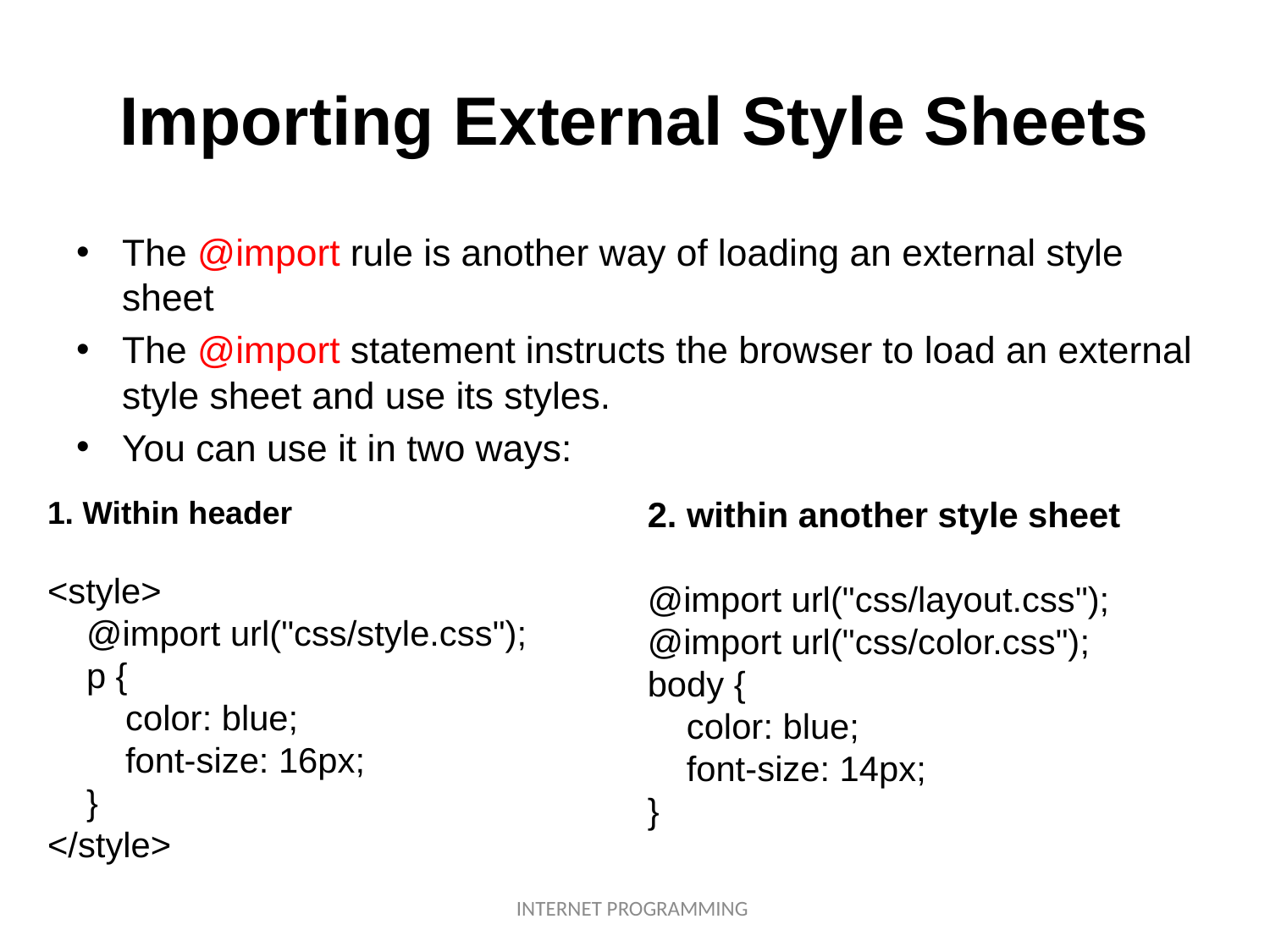

# Importing External Style Sheets
The @import rule is another way of loading an external style sheet
The @import statement instructs the browser to load an external style sheet and use its styles.
You can use it in two ways:

1. Within header

<style>
    @import url("css/style.css");
    p {
        color: blue;
        font-size: 16px;
    }
</style>

2. within another style sheet

@import url("css/layout.css");
@import url("css/color.css");
body {
    color: blue;
    font-size: 14px;
}
INTERNET PROGRAMMING